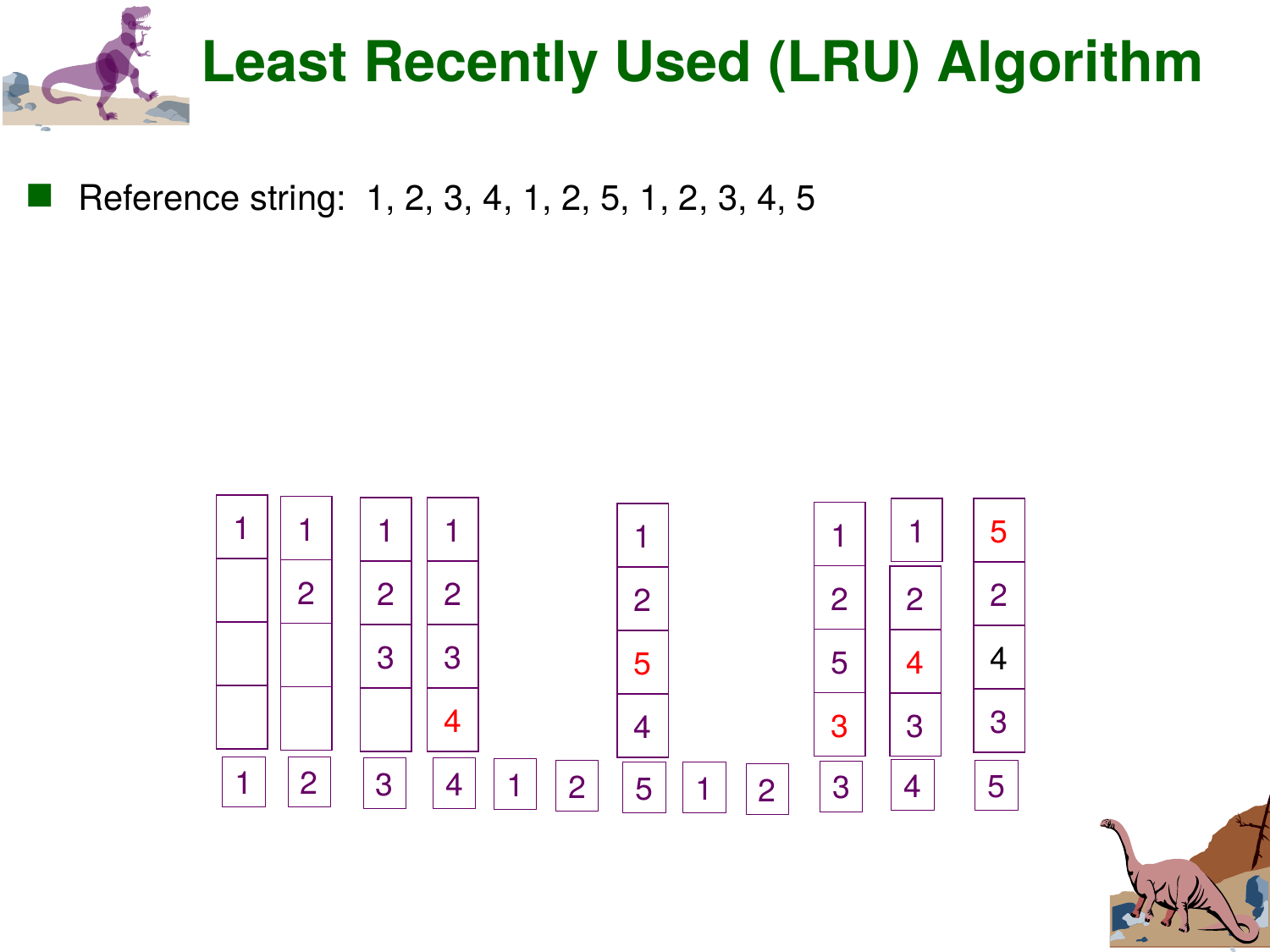

# Least Recently Used (LRU) Algorithm
Reference string:  1, 2, 3, 4, 1, 2, 5, 1, 2, 3, 4, 5

1

1
2

1
2
3
4
1
2
3

1
2
4
3
5
2
4
3
1
2
5
3
1
2
5
4
1
2
4
3
1
4
5
2
3
5
1
2